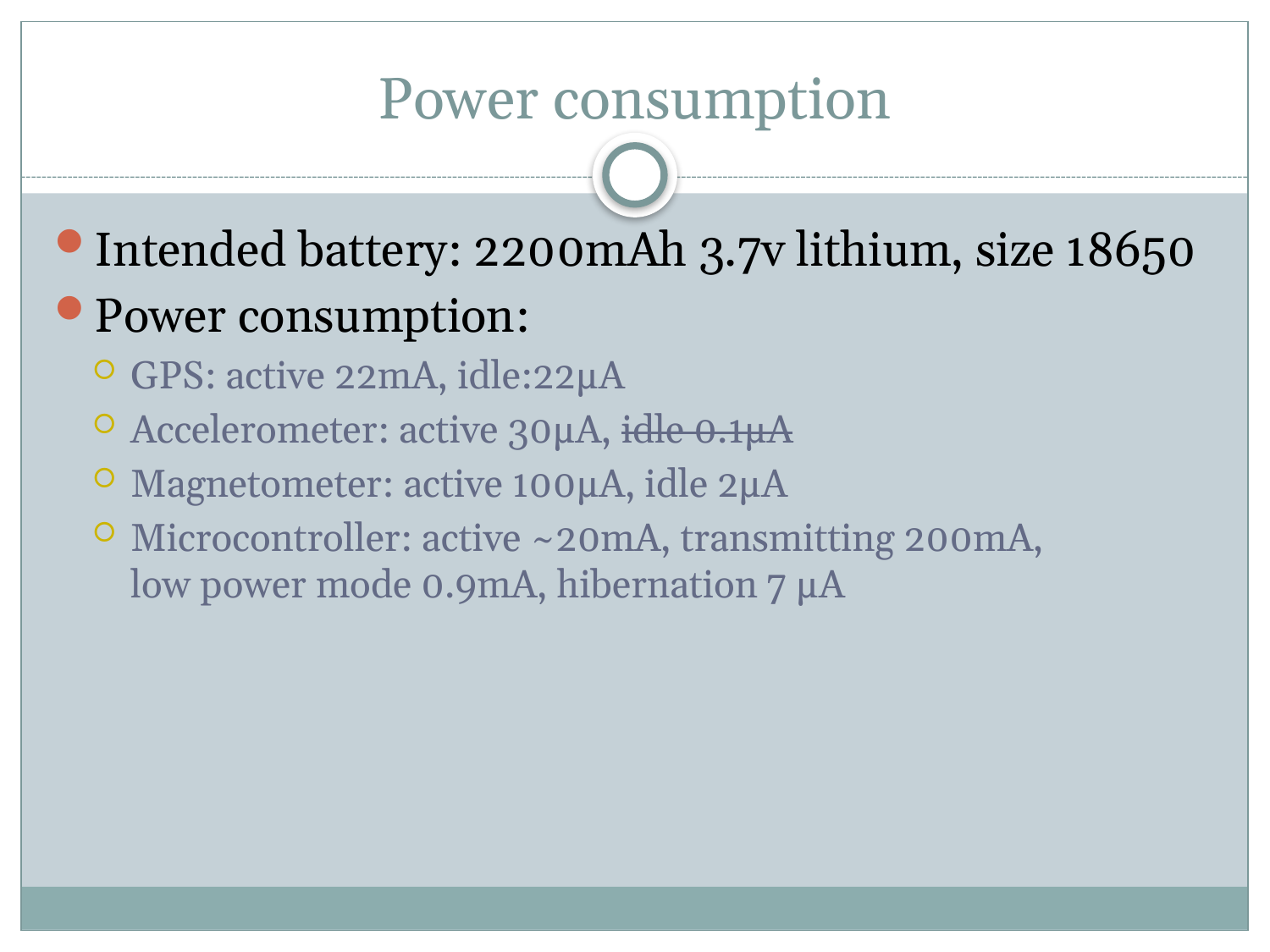

# Power consumption
Intended battery: 2200mAh 3.7v lithium, size 18650
Power consumption:
GPS: active 22mA, idle:22μA
Accelerometer: active 30μA, idle 0.1μA
Magnetometer: active 100μA, idle 2μA
Microcontroller: active ~20mA, transmitting 200mA,
low power mode 0.9mA, hibernation 7 μA